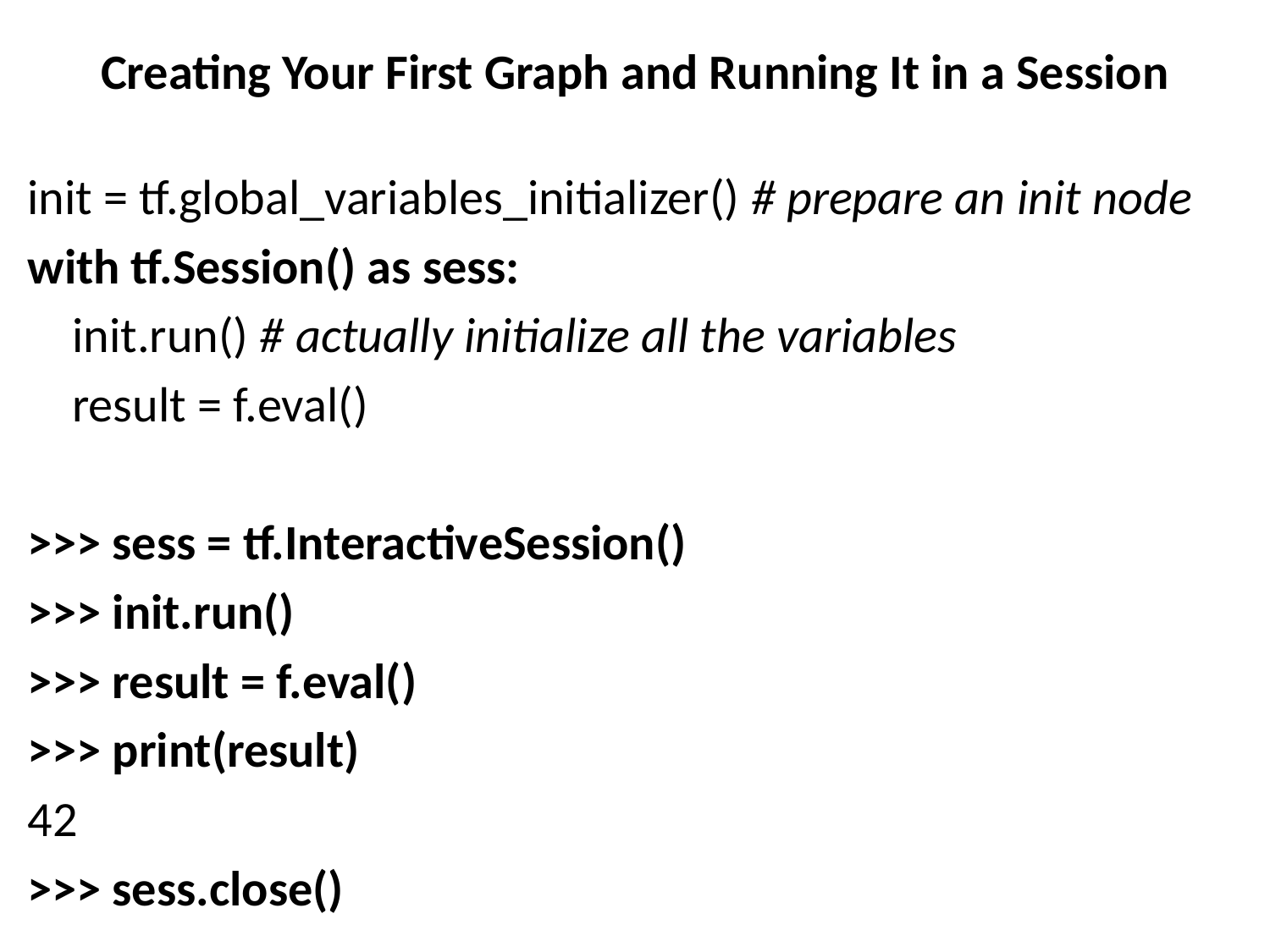

# Creating Your First Graph and Running It in a Session
init = tf.global_variables_initializer() # prepare an init node
with tf.Session() as sess:
    init.run() # actually initialize all the variables
    result = f.eval()

>>> sess = tf.InteractiveSession()
>>> init.run()
>>> result = f.eval()
>>> print(result)
42
>>> sess.close()